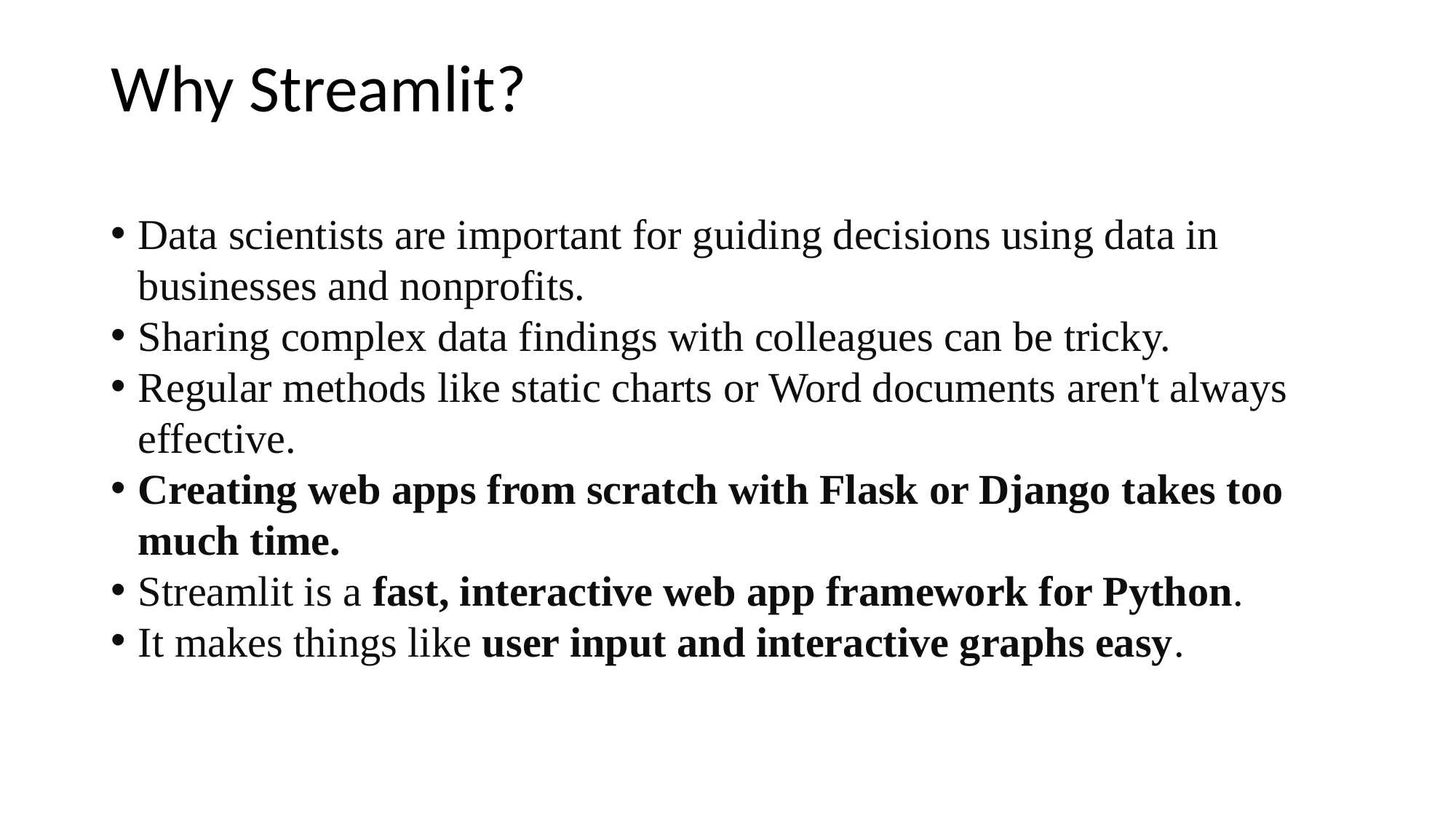

# Why Streamlit?

Data scientists are important for guiding decisions using data in businesses and nonprofits.
Sharing complex data findings with colleagues can be tricky.
Regular methods like static charts or Word documents aren't always effective.
Creating web apps from scratch with Flask or Django takes too much time.
Streamlit is a fast, interactive web app framework for Python.
It makes things like user input and interactive graphs easy.